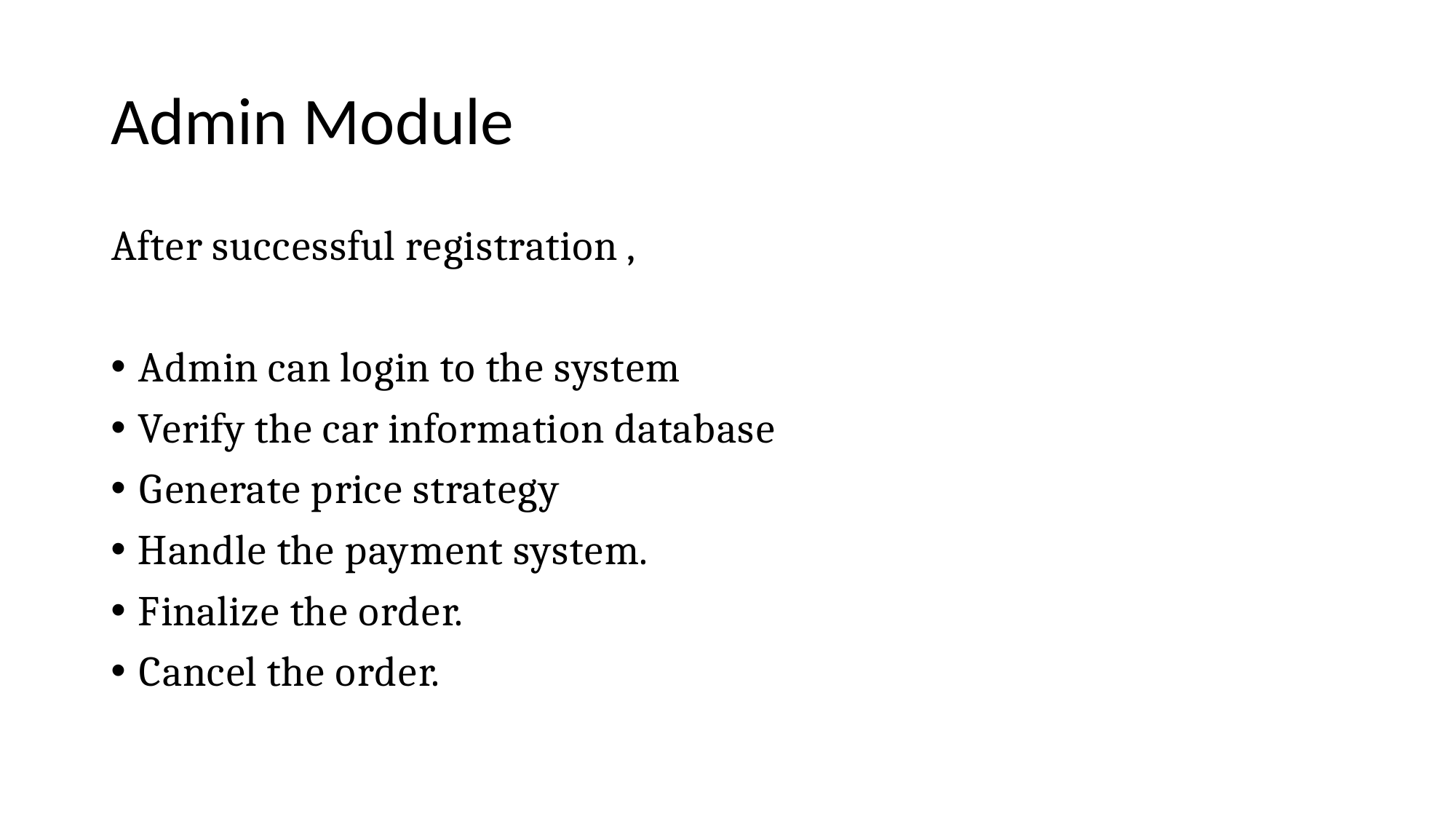

# Admin Module
After successful registration ,

Admin can login to the system
Verify the car information database
Generate price strategy
Handle the payment system.
Finalize the order.
Cancel the order.